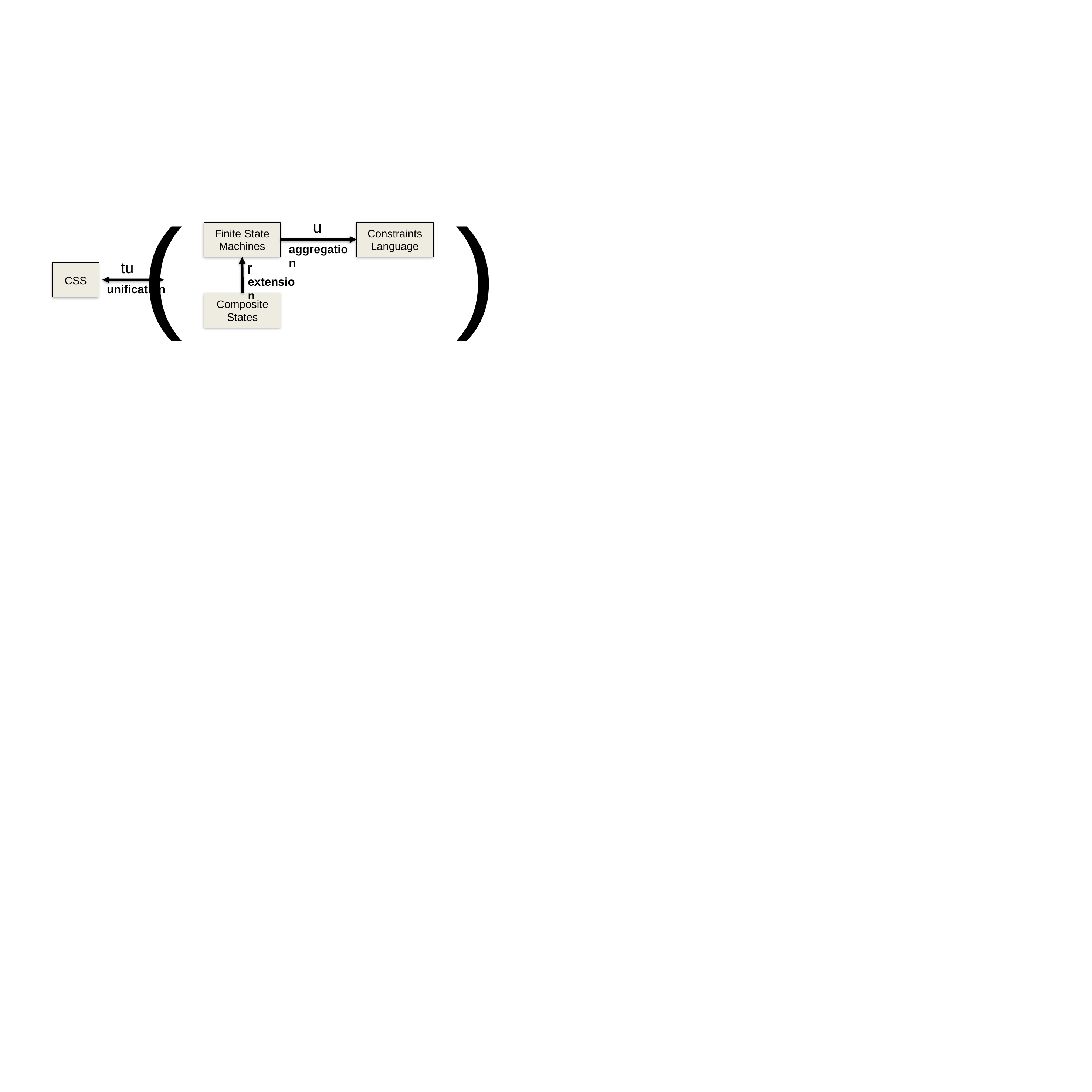

(        )
u

Finite State Machines

Constraints Language
aggregation
tu
r

CSS
extension
unification

Composite
States